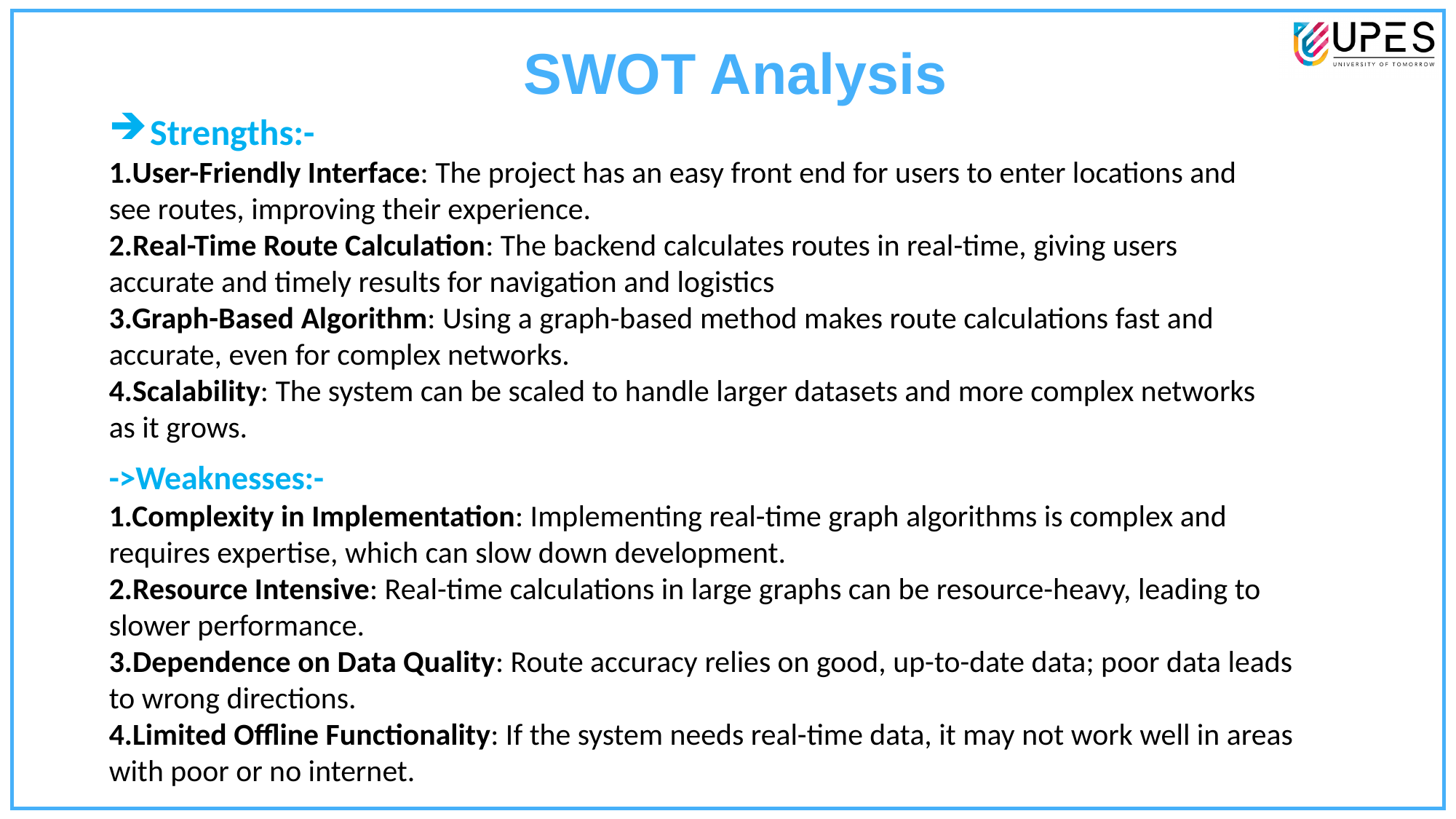

SWOT Analysis
Strengths:-
1.User-Friendly Interface: The project has an easy front end for users to enter locations and see routes, improving their experience.
2.Real-Time Route Calculation: The backend calculates routes in real-time, giving users accurate and timely results for navigation and logistics
3.Graph-Based Algorithm: Using a graph-based method makes route calculations fast and accurate, even for complex networks.
4.Scalability: The system can be scaled to handle larger datasets and more complex networks as it grows.

->Weaknesses:-
1.Complexity in Implementation: Implementing real-time graph algorithms is complex and requires expertise, which can slow down development.
2.Resource Intensive: Real-time calculations in large graphs can be resource-heavy, leading to slower performance.
3.Dependence on Data Quality: Route accuracy relies on good, up-to-date data; poor data leads to wrong directions.
4.Limited Offline Functionality: If the system needs real-time data, it may not work well in areas with poor or no internet.